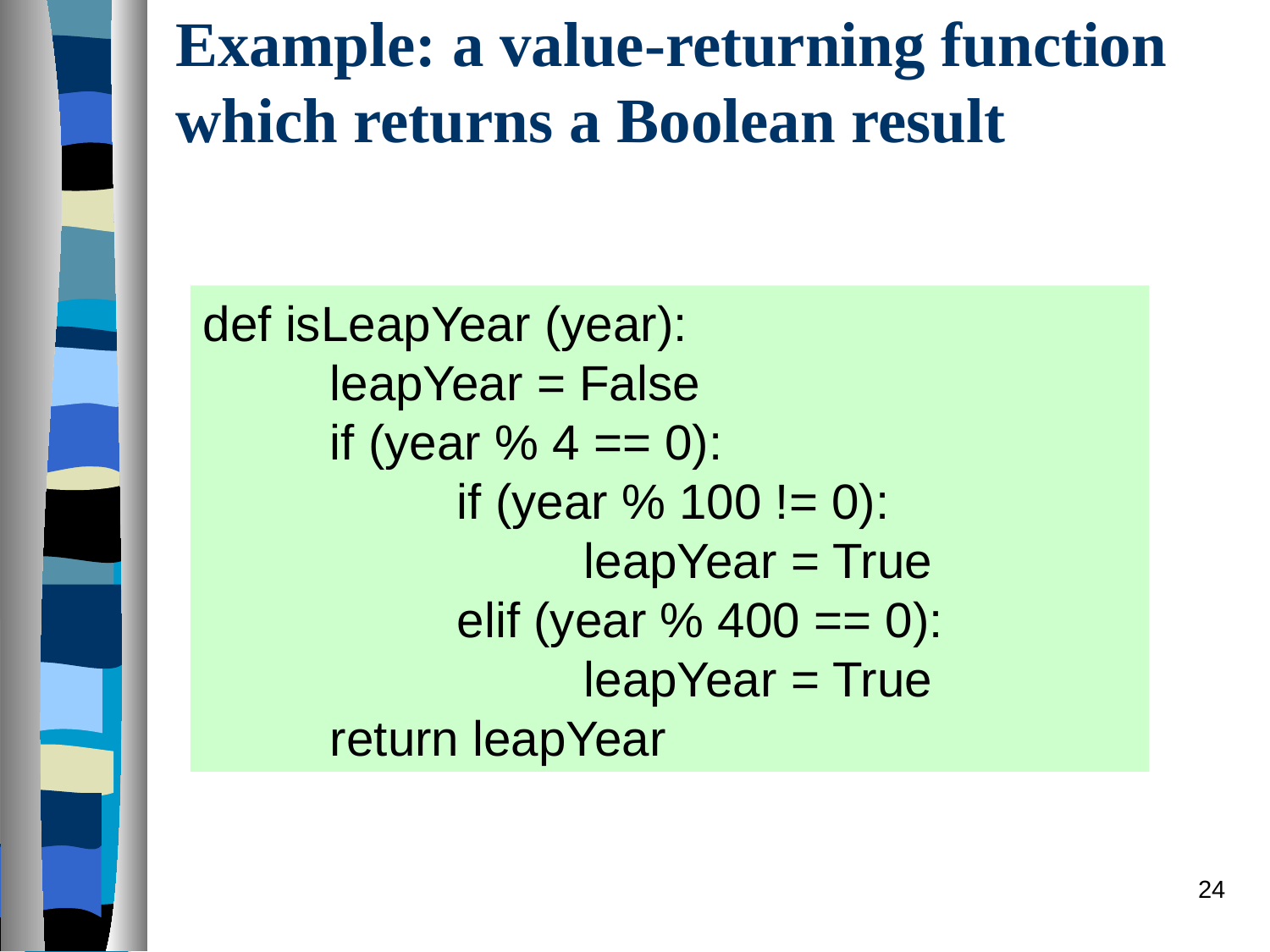

# Example: a value-returning function which returns a Boolean result
def isLeapYear (year):
	leapYear = False
	if (year % 4 == 0):
		if (year % 100 != 0):
			leapYear = True
		elif (year % 400 == 0):
			leapYear = True
	return leapYear
24